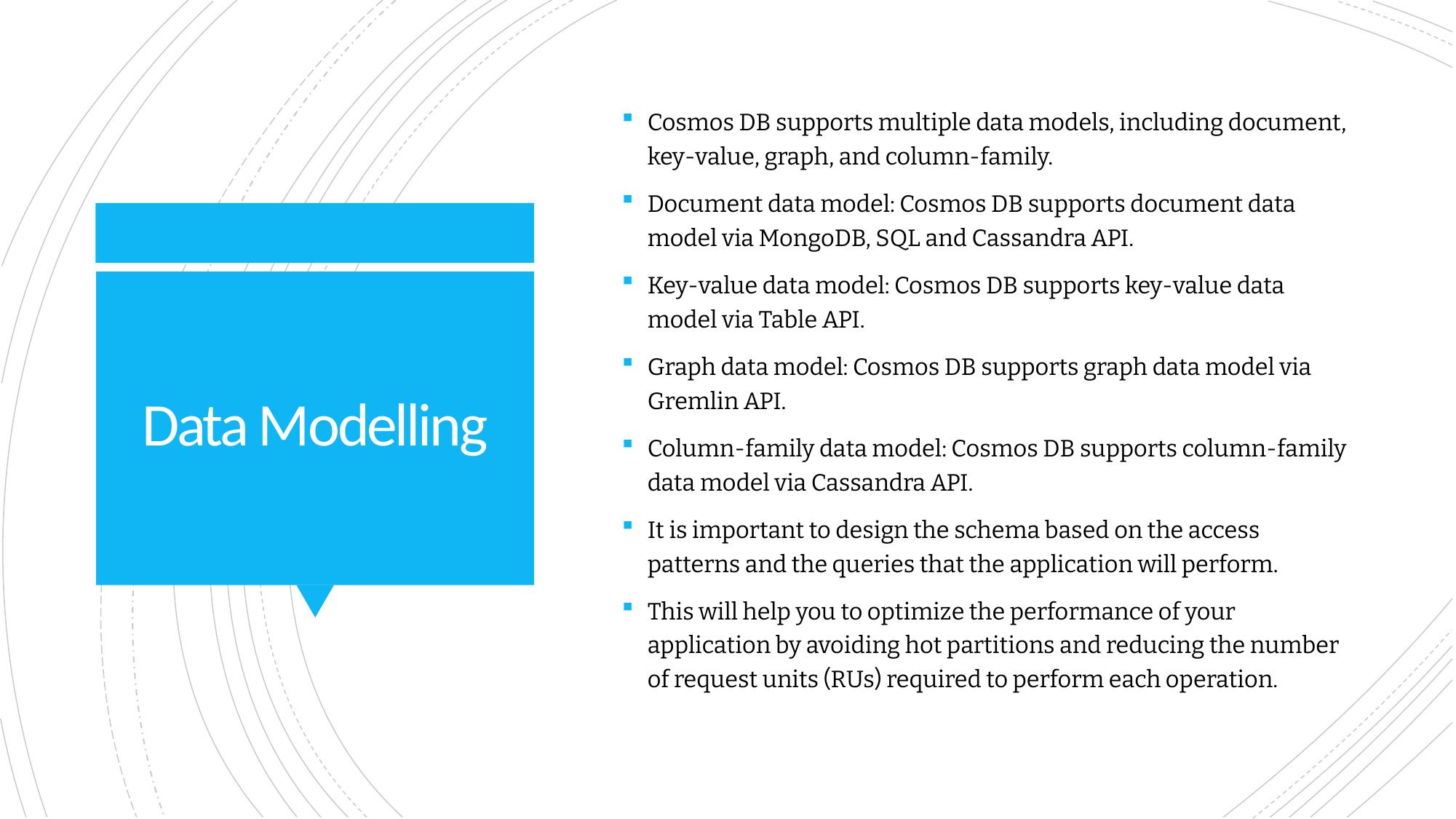

Cosmos DB supports multiple data models, including document, key-value, graph, and column-family.
Document data model: Cosmos DB supports document data model via MongoDB, SQL and Cassandra API.
Key-value data model: Cosmos DB supports key-value data model via Table API.
Graph data model: Cosmos DB supports graph data model via Gremlin API.
Column-family data model: Cosmos DB supports column-family data model via Cassandra API.
It is important to design the schema based on the access patterns and the queries that the application will perform.
This will help you to optimize the performance of your application by avoiding hot partitions and reducing the number of request units (RUs) required to perform each operation.

# Data Modelling